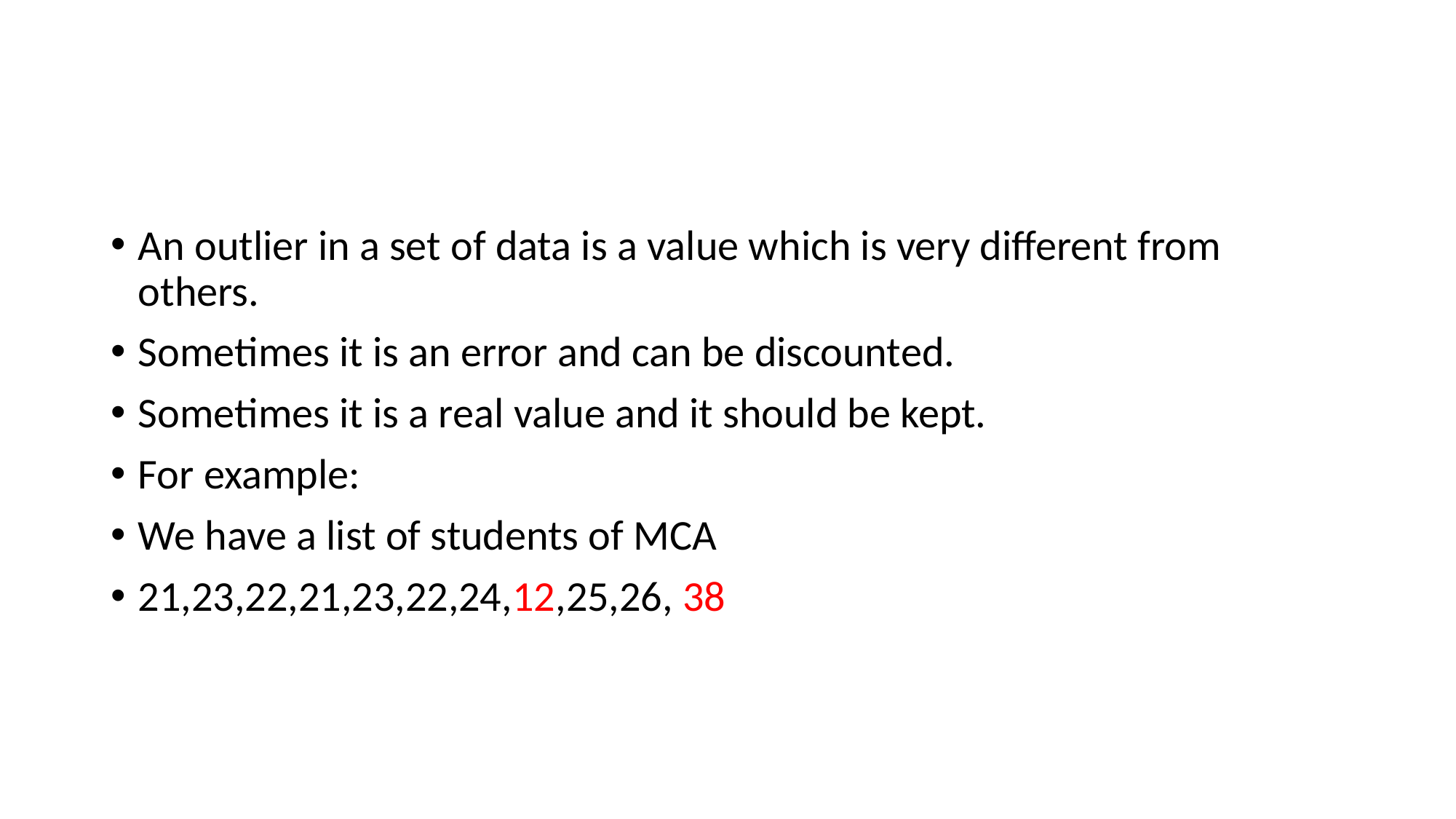

#
An outlier in a set of data is a value which is very different from others.
Sometimes it is an error and can be discounted.
Sometimes it is a real value and it should be kept.
For example:
We have a list of students of MCA
21,23,22,21,23,22,24,12,25,26, 38